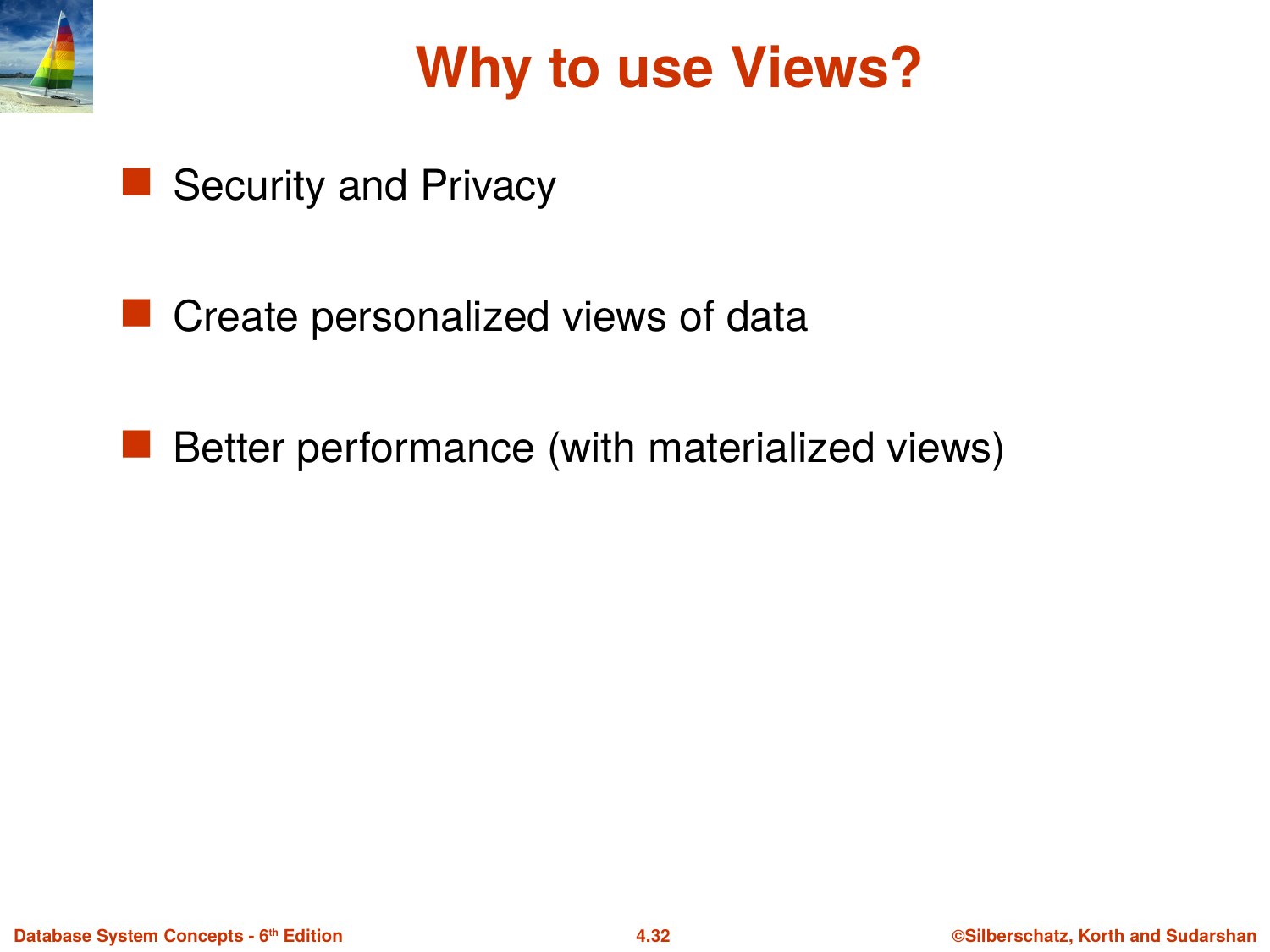

# Why to use Views?
Security and Privacy

Create personalized views of data

Better performance (with materialized views)